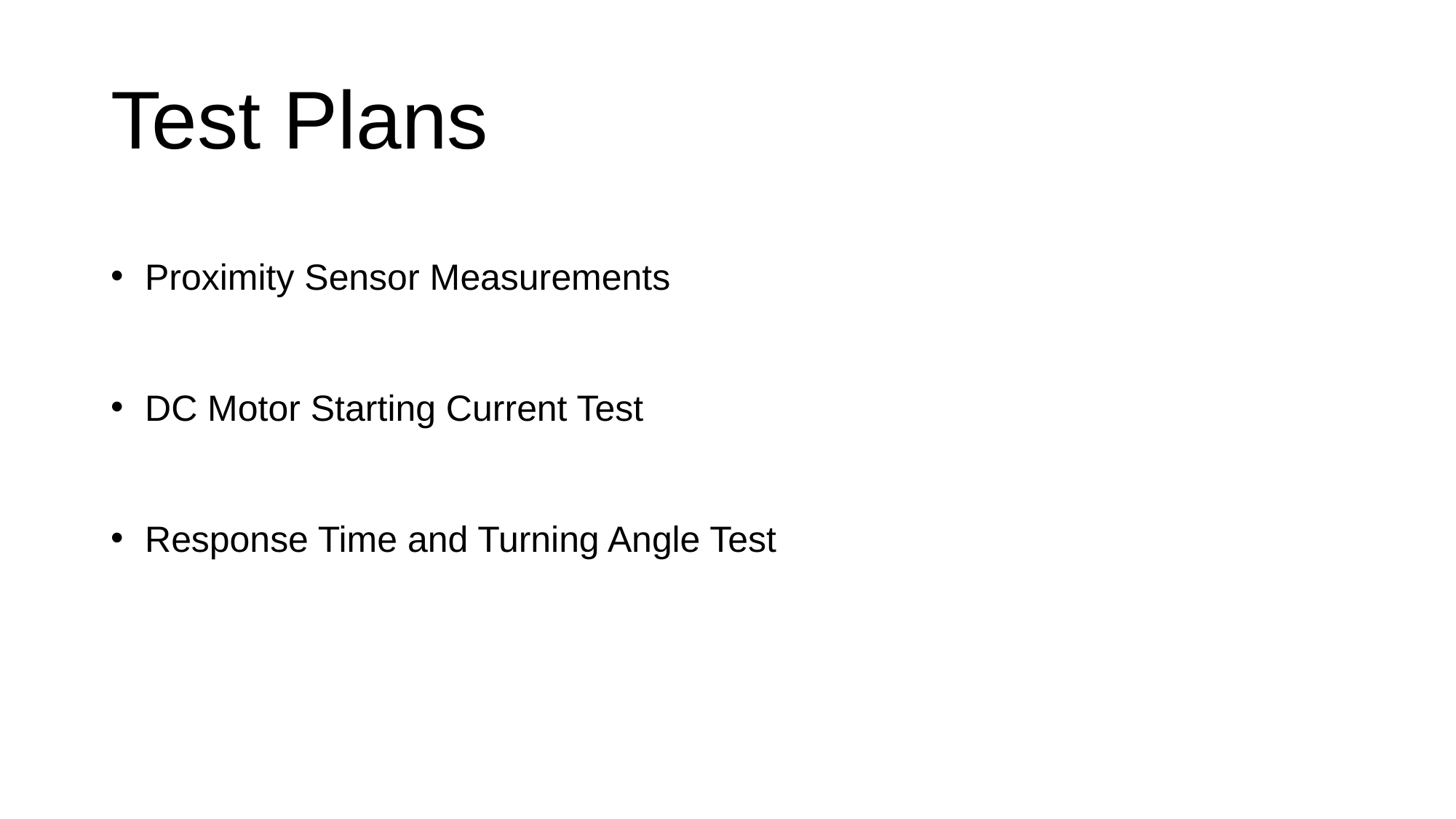

# Test Plans
Proximity Sensor Measurements

DC Motor Starting Current Test

Response Time and Turning Angle Test